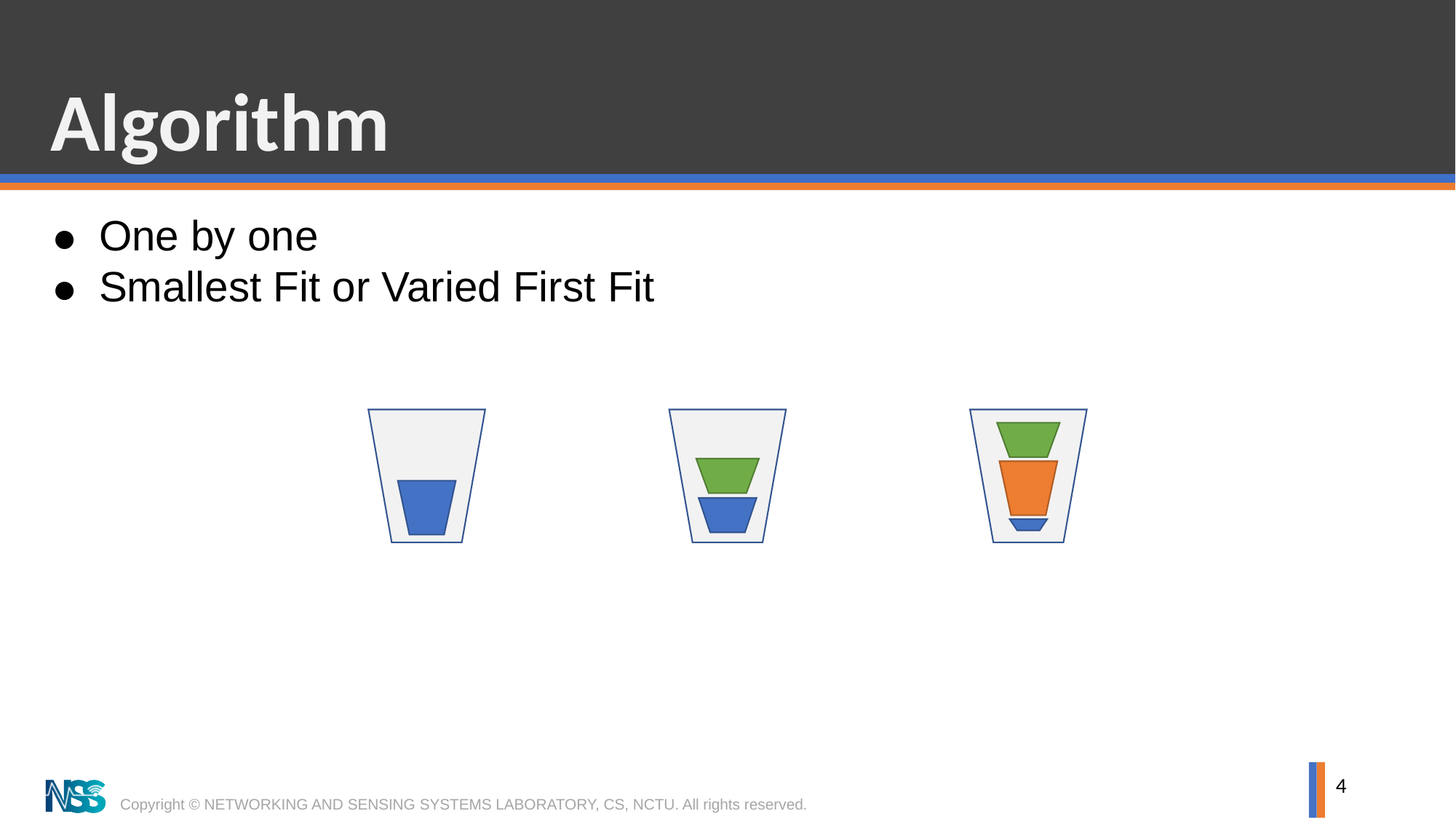

# Algorithm
One by one
Smallest Fit or Varied First Fit

4